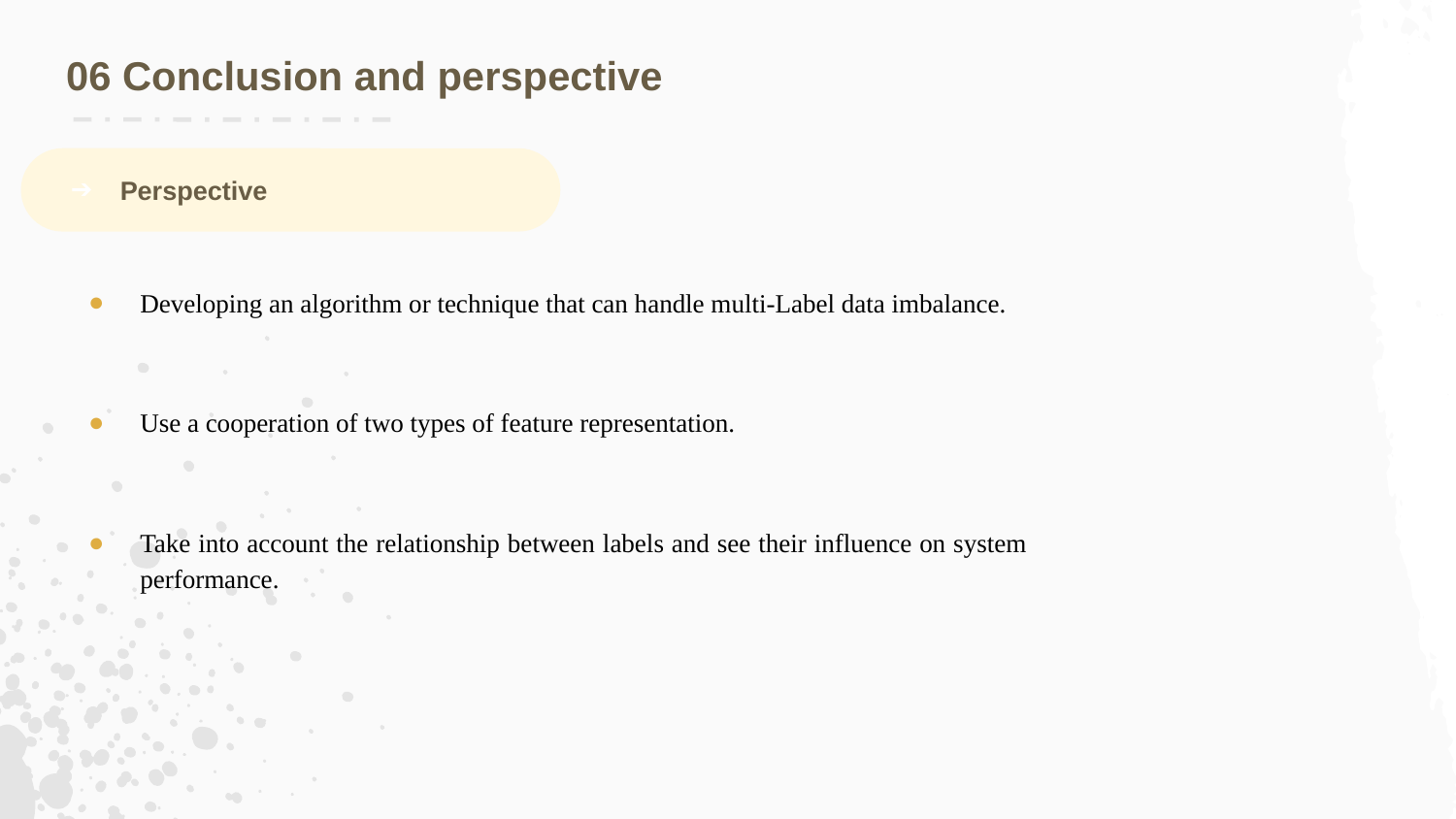

06 Conclusion and perspective

Perspective
Developing an algorithm or technique that can handle multi-Label data imbalance.
Use a cooperation of two types of feature representation.
Take into account the relationship between labels and see their influence on system performance.